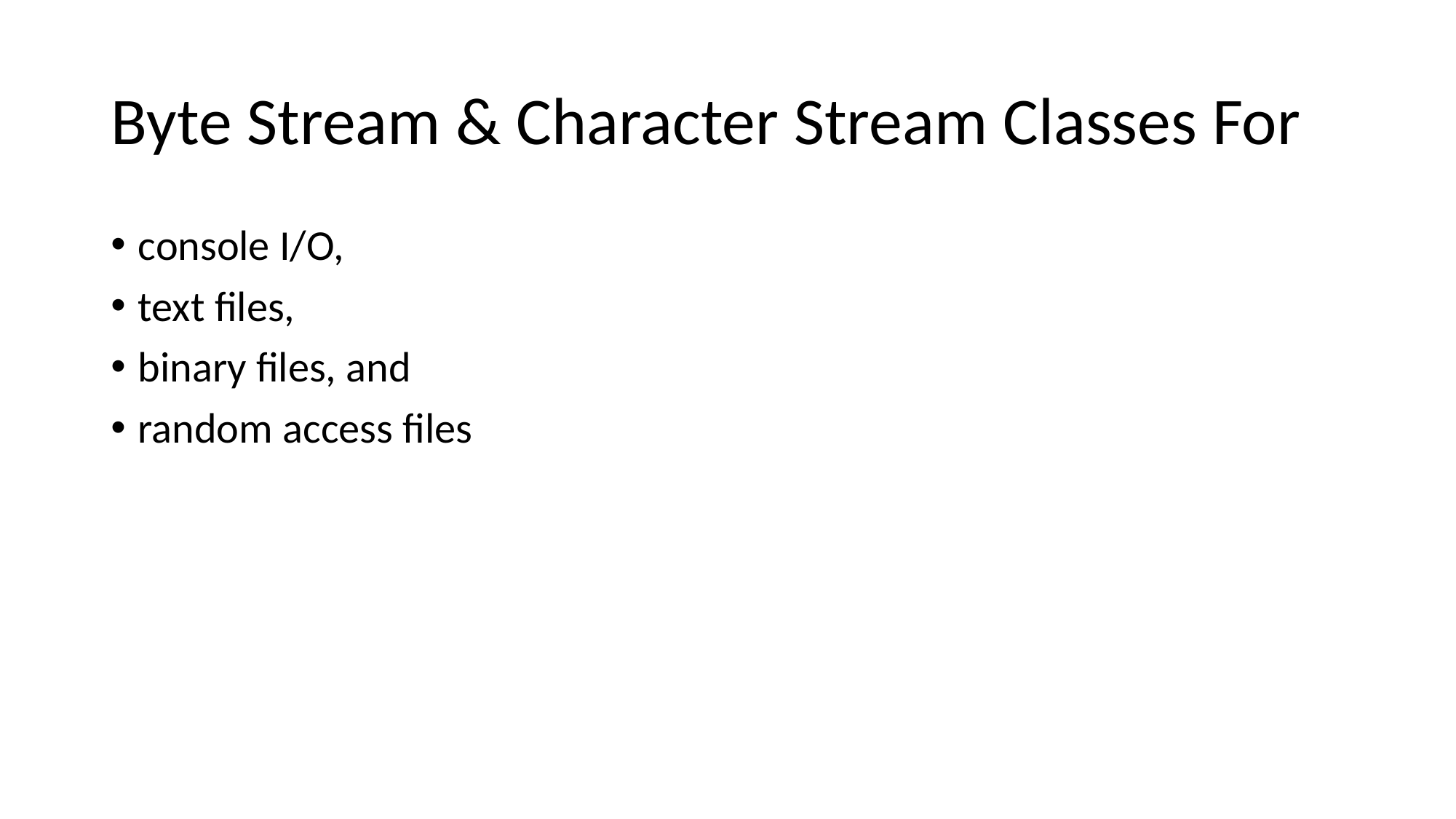

# Byte Stream & Character Stream Classes For
console I/O,
text files,
binary files, and
random access files